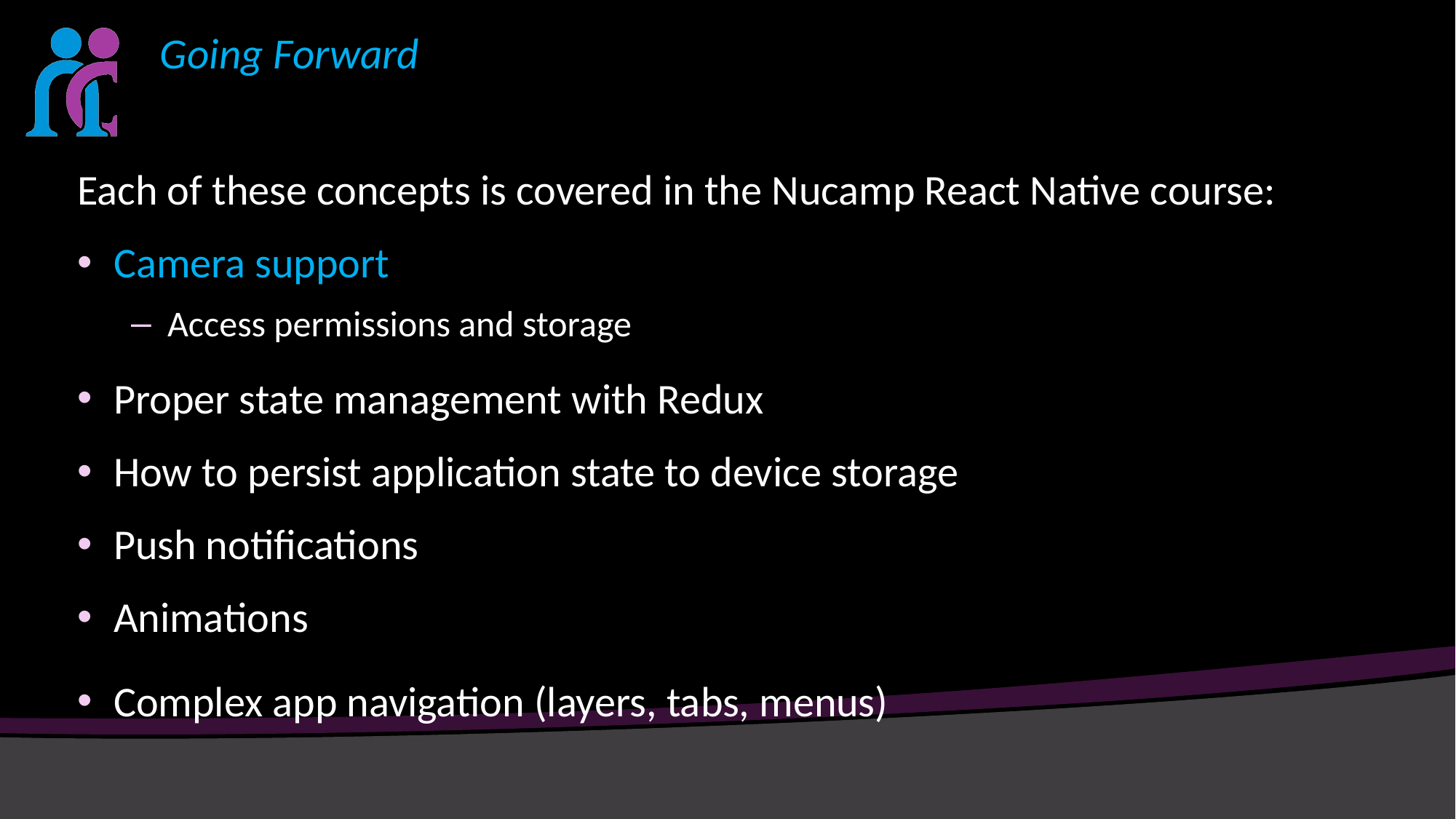

# Going Forward

Each of these concepts is covered in the Nucamp React Native course:
Camera support
Access permissions and storage
Proper state management with Redux
How to persist application state to device storage
Push notifications
Animations
Complex app navigation (layers, tabs, menus)